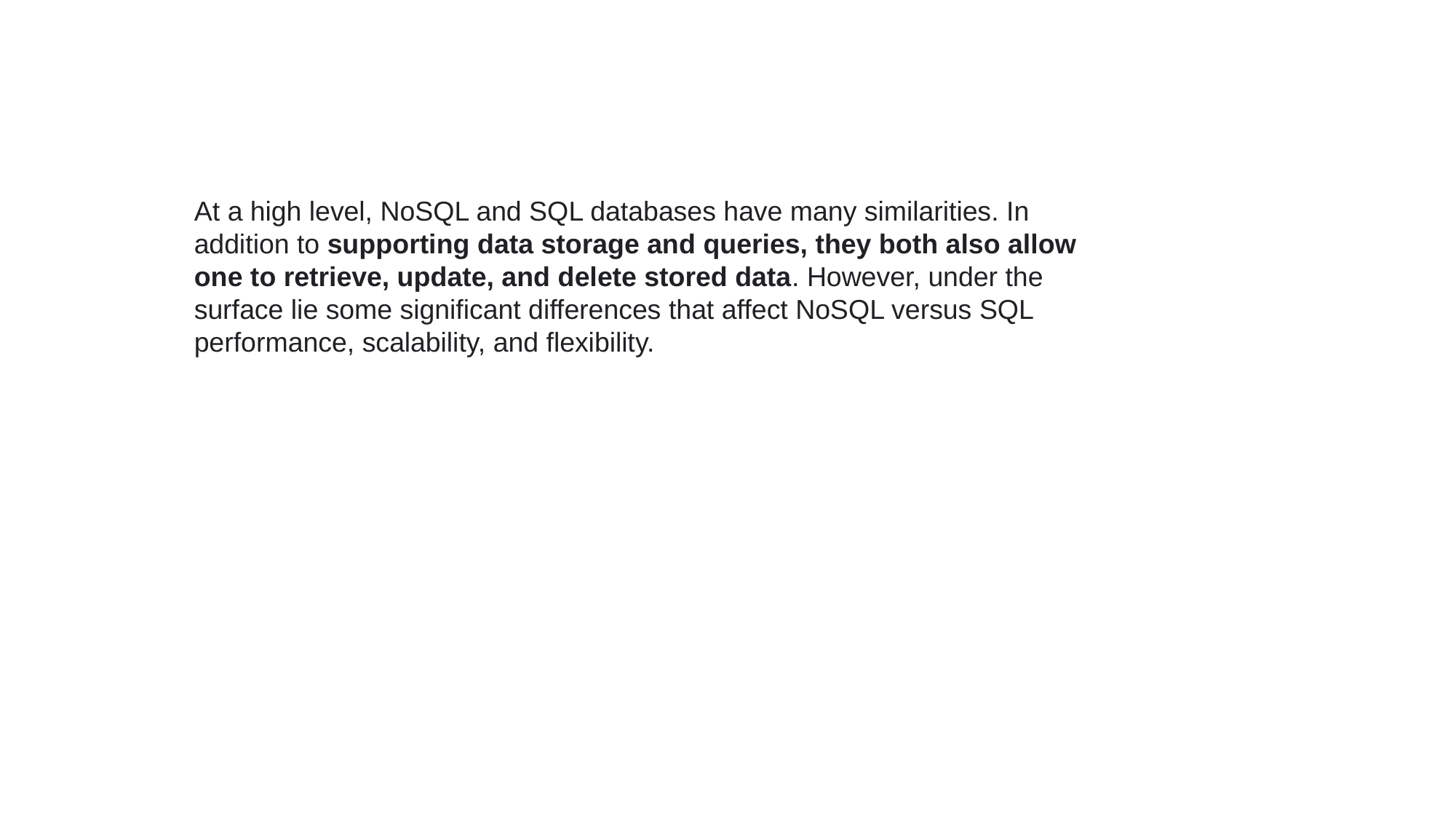

At a high level, NoSQL and SQL databases have many similarities. In addition to supporting data storage and queries, they both also allow one to retrieve, update, and delete stored data. However, under the surface lie some significant differences that affect NoSQL versus SQL performance, scalability, and flexibility.